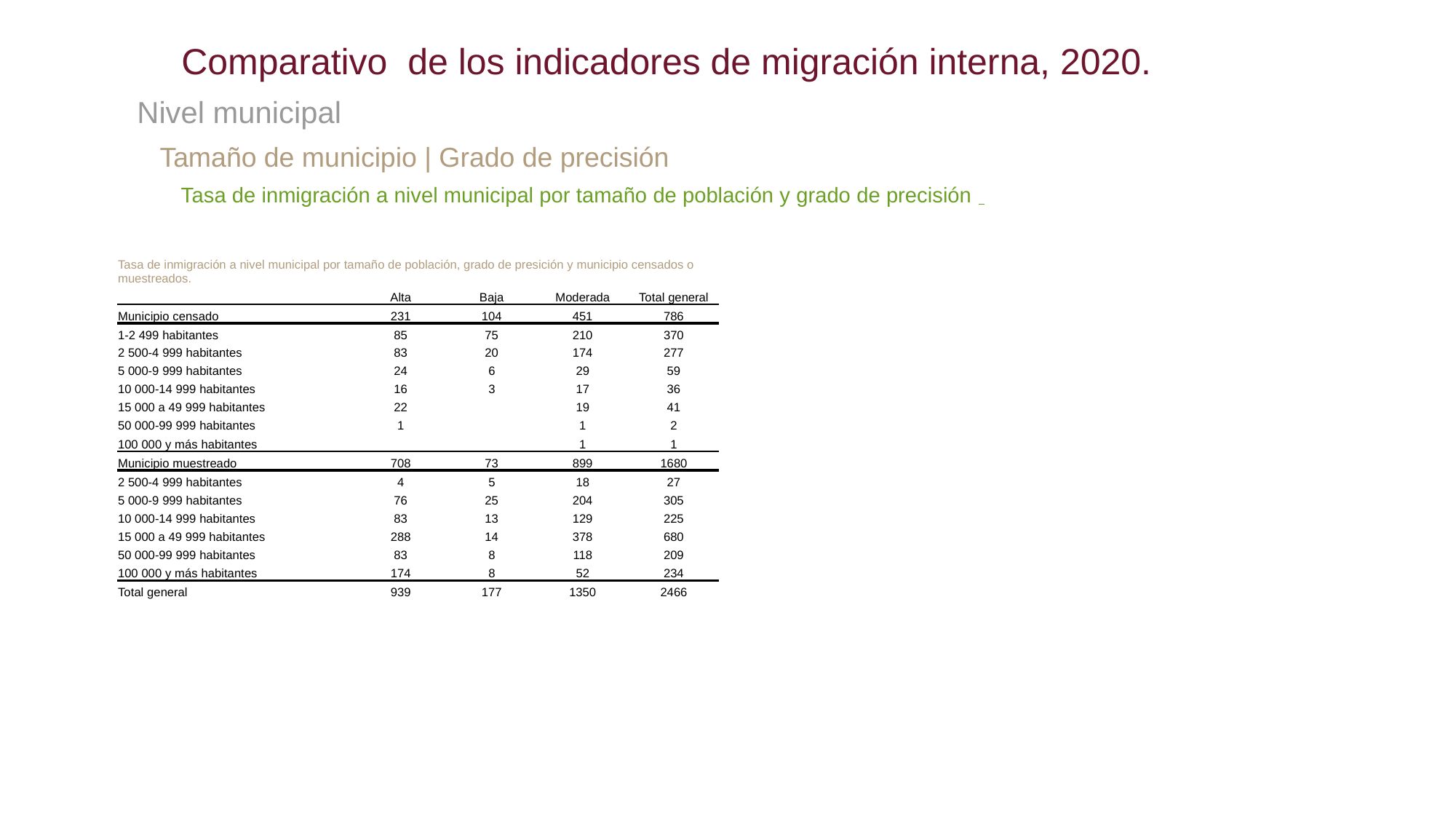

Comparativo  de los indicadores de migración interna, 2020.
Nivel municipal
Tamaño de municipio | Grado de precisión

Tasa de inmigración a nivel municipal por tamaño de población y grado de precisión
| Tasa de inmigración a nivel municipal por tamaño de población, grado de presición y municipio censados o muestreados. |  |  |  |  |
| --- | --- | --- | --- | --- |
|  | Alta | Baja | Moderada | Total general |
| Municipio censado | 231 | 104 | 451 | 786 |
| 1-2 499 habitantes | 85 | 75 | 210 | 370 |
| 2 500-4 999 habitantes | 83 | 20 | 174 | 277 |
| 5 000-9 999 habitantes | 24 | 6 | 29 | 59 |
| 10 000-14 999 habitantes | 16 | 3 | 17 | 36 |
| 15 000 a 49 999 habitantes | 22 |  | 19 | 41 |
| 50 000-99 999 habitantes | 1 |  | 1 | 2 |
| 100 000 y más habitantes |  |  | 1 | 1 |
| Municipio muestreado | 708 | 73 | 899 | 1680 |
| 2 500-4 999 habitantes | 4 | 5 | 18 | 27 |
| 5 000-9 999 habitantes | 76 | 25 | 204 | 305 |
| 10 000-14 999 habitantes | 83 | 13 | 129 | 225 |
| 15 000 a 49 999 habitantes | 288 | 14 | 378 | 680 |
| 50 000-99 999 habitantes | 83 | 8 | 118 | 209 |
| 100 000 y más habitantes | 174 | 8 | 52 | 234 |
| Total general | 939 | 177 | 1350 | 2466 |